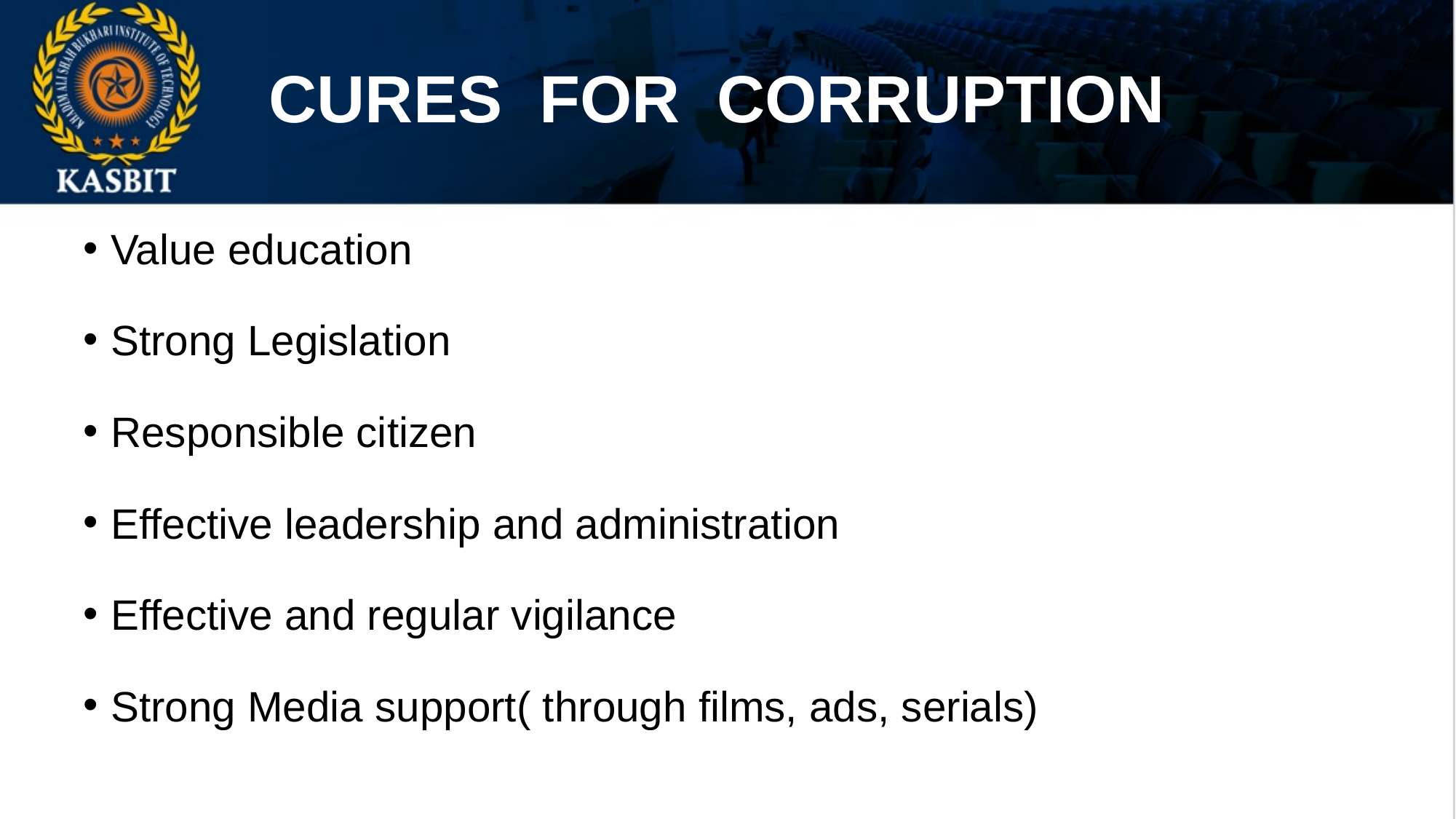

CURES  FOR  CORRUPTION
Value education
Strong Legislation
Responsible citizen
Effective leadership and administration
Effective and regular vigilance
Strong Media support( through films, ads, serials)